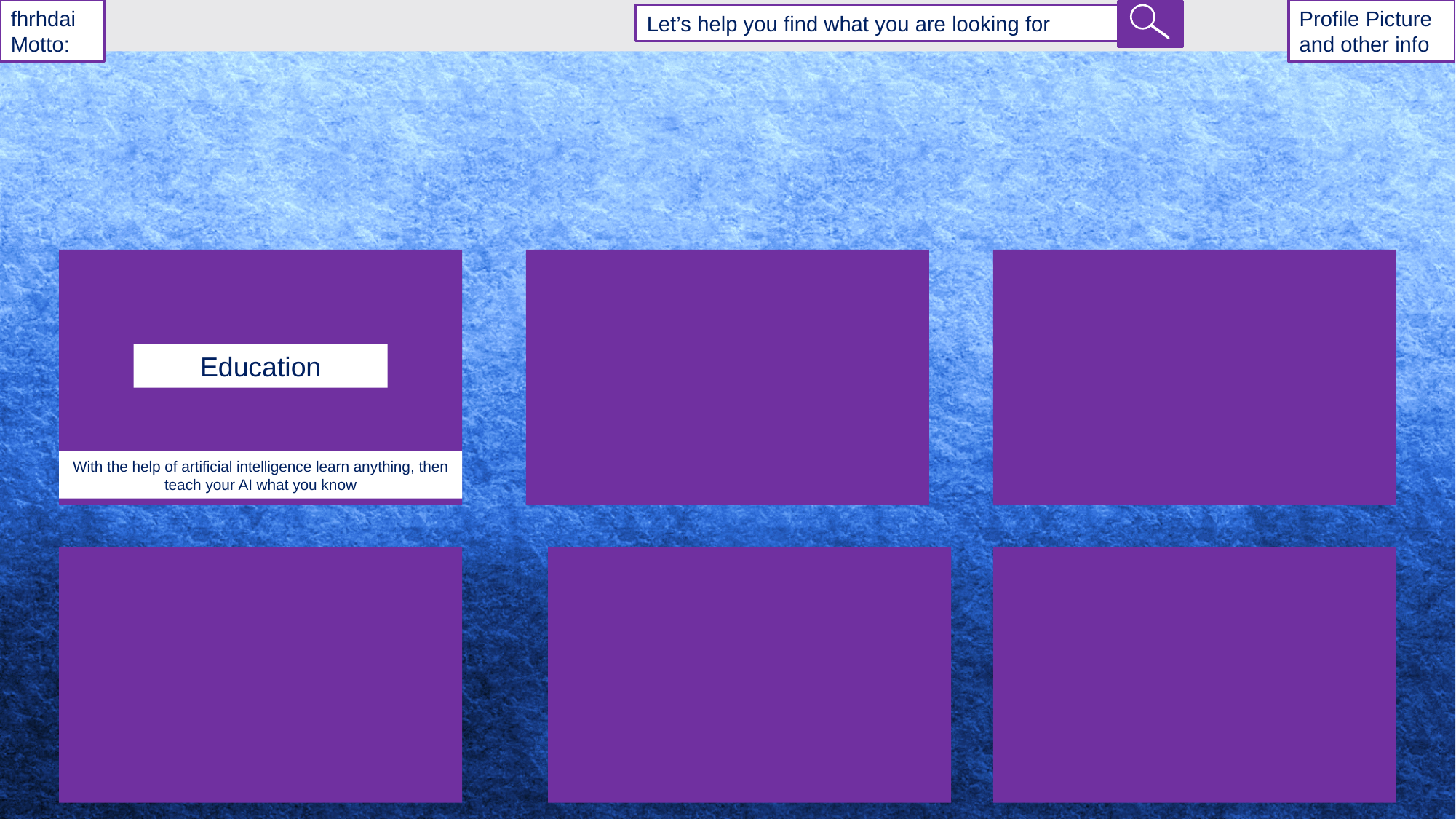

fhrhdai
Motto:

Profile Picture and other info

Let’s help you find what you are looking for

Education
With the help of artificial intelligence learn anything, then teach your AI what you know